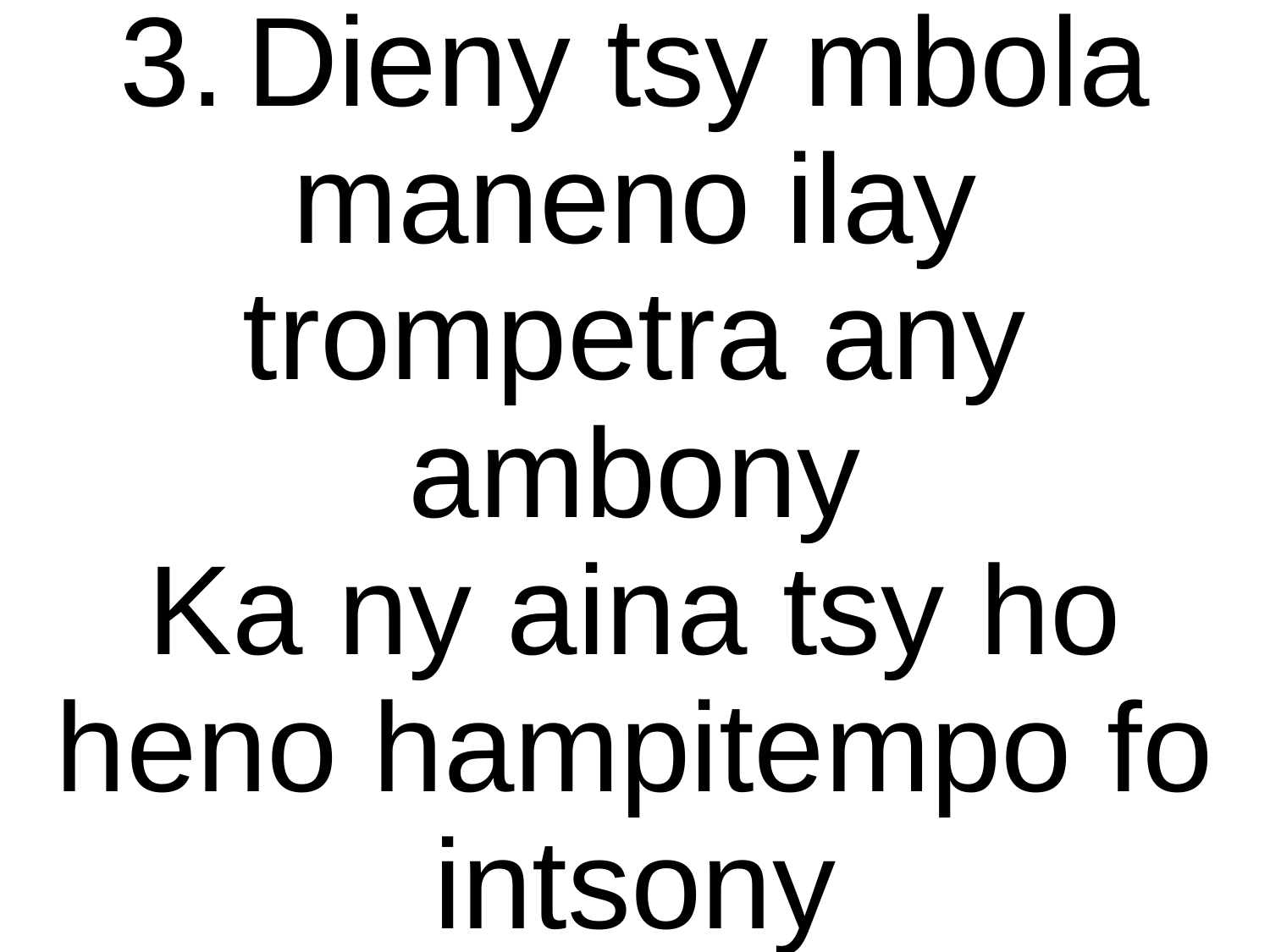

# 3.	Dieny tsy mbola maneno ilay trompetra any ambony Ka ny aina tsy ho heno hampitempo fo intsony